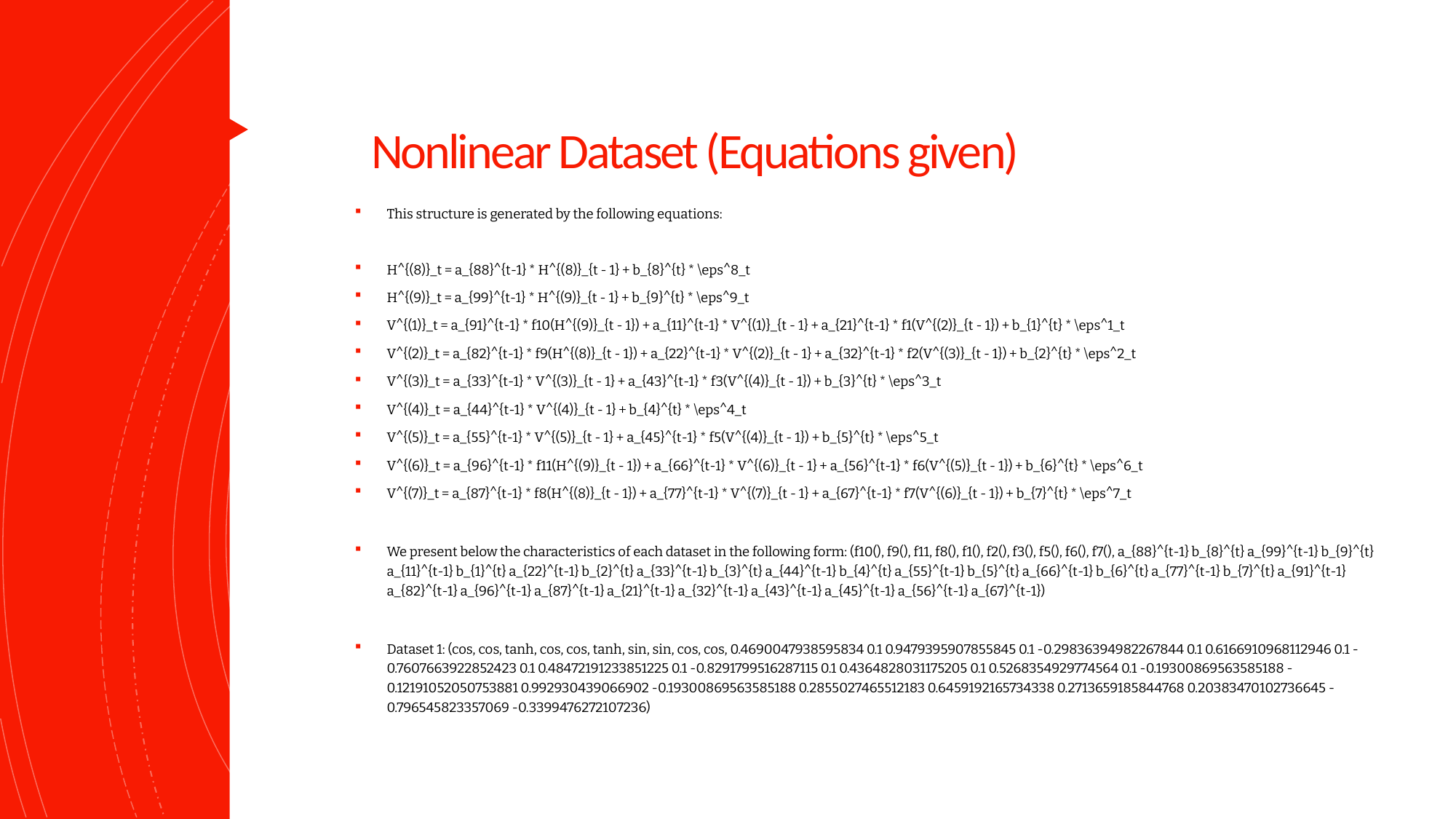

# Nonlinear Dataset (Equations given)

This structure is generated by the following equations:

H^{(8)}_t = a_{88}^{t-1} * H^{(8)}_{t - 1} + b_{8}^{t} * \eps^8_t
H^{(9)}_t = a_{99}^{t-1} * H^{(9)}_{t - 1} + b_{9}^{t} * \eps^9_t
V^{(1)}_t = a_{91}^{t-1} * f10(H^{(9)}_{t - 1}) + a_{11}^{t-1} * V^{(1)}_{t - 1} + a_{21}^{t-1} * f1(V^{(2)}_{t - 1}) + b_{1}^{t} * \eps^1_t
V^{(2)}_t = a_{82}^{t-1} * f9(H^{(8)}_{t - 1}) + a_{22}^{t-1} * V^{(2)}_{t - 1} + a_{32}^{t-1} * f2(V^{(3)}_{t - 1}) + b_{2}^{t} * \eps^2_t
V^{(3)}_t = a_{33}^{t-1} * V^{(3)}_{t - 1} + a_{43}^{t-1} * f3(V^{(4)}_{t - 1}) + b_{3}^{t} * \eps^3_t
V^{(4)}_t = a_{44}^{t-1} * V^{(4)}_{t - 1} + b_{4}^{t} * \eps^4_t
V^{(5)}_t = a_{55}^{t-1} * V^{(5)}_{t - 1} + a_{45}^{t-1} * f5(V^{(4)}_{t - 1}) + b_{5}^{t} * \eps^5_t
V^{(6)}_t = a_{96}^{t-1} * f11(H^{(9)}_{t - 1}) + a_{66}^{t-1} * V^{(6)}_{t - 1} + a_{56}^{t-1} * f6(V^{(5)}_{t - 1}) + b_{6}^{t} * \eps^6_t
V^{(7)}_t = a_{87}^{t-1} * f8(H^{(8)}_{t - 1}) + a_{77}^{t-1} * V^{(7)}_{t - 1} + a_{67}^{t-1} * f7(V^{(6)}_{t - 1}) + b_{7}^{t} * \eps^7_t

We present below the characteristics of each dataset in the following form: (f10(), f9(), f11, f8(), f1(), f2(), f3(), f5(), f6(), f7(), a_{88}^{t-1} b_{8}^{t} a_{99}^{t-1} b_{9}^{t} a_{11}^{t-1} b_{1}^{t} a_{22}^{t-1} b_{2}^{t} a_{33}^{t-1} b_{3}^{t} a_{44}^{t-1} b_{4}^{t} a_{55}^{t-1} b_{5}^{t} a_{66}^{t-1} b_{6}^{t} a_{77}^{t-1} b_{7}^{t} a_{91}^{t-1} a_{82}^{t-1} a_{96}^{t-1} a_{87}^{t-1} a_{21}^{t-1} a_{32}^{t-1} a_{43}^{t-1} a_{45}^{t-1} a_{56}^{t-1} a_{67}^{t-1})

Dataset 1: (cos, cos, tanh, cos, cos, tanh, sin, sin, cos, cos, 0.4690047938595834 0.1 0.9479395907855845 0.1 -0.29836394982267844 0.1 0.6166910968112946 0.1 -0.7607663922852423 0.1 0.48472191233851225 0.1 -0.8291799516287115 0.1 0.4364828031175205 0.1 0.5268354929774564 0.1 -0.19300869563585188 -0.12191052050753881 0.992930439066902 -0.19300869563585188 0.2855027465512183 0.6459192165734338 0.2713659185844768 0.20383470102736645 -0.796545823357069 -0.3399476272107236)